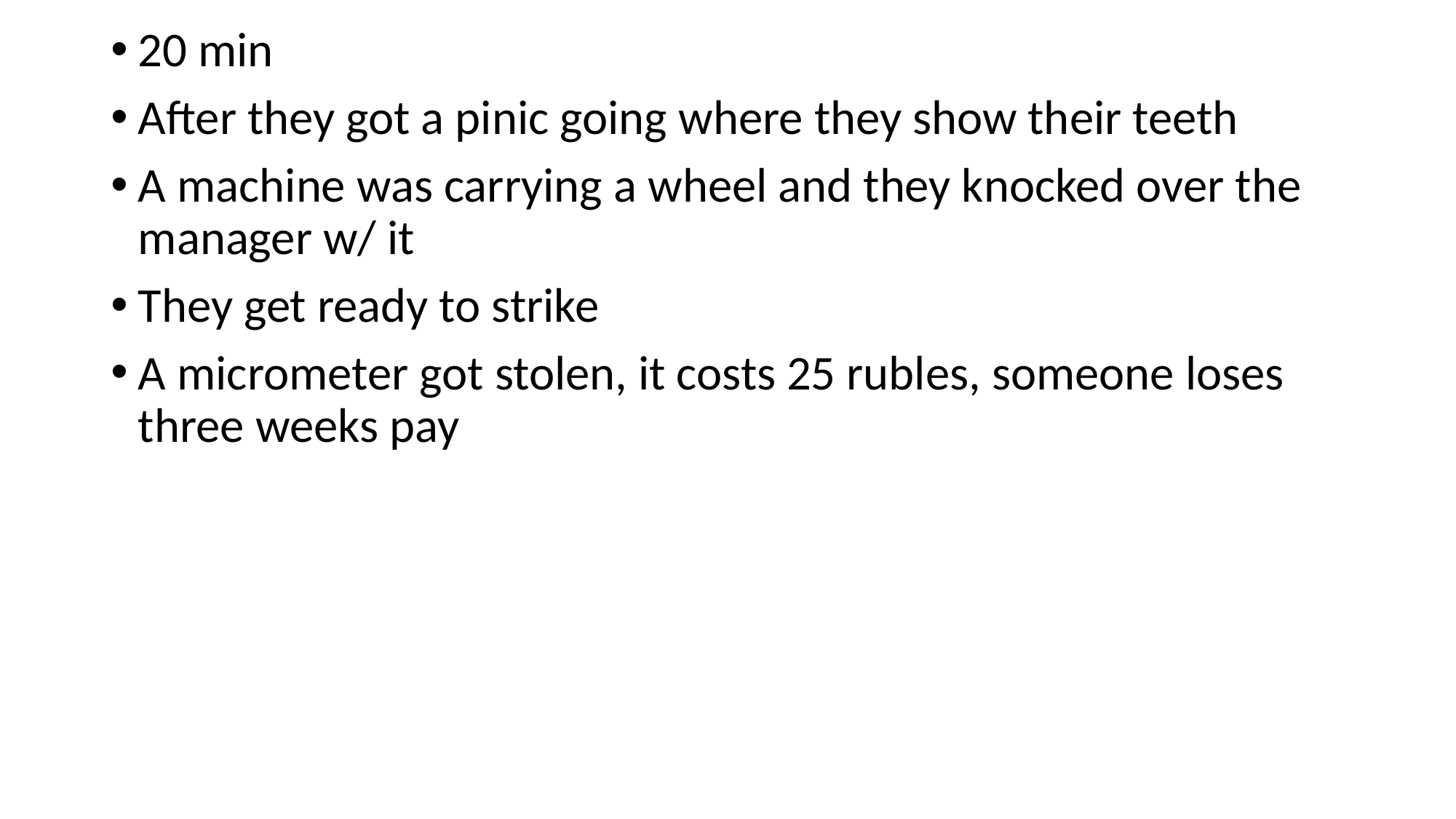

20 min
After they got a pinic going where they show their teeth
A machine was carrying a wheel and they knocked over the manager w/ it
They get ready to strike
A micrometer got stolen, it costs 25 rubles, someone loses three weeks pay